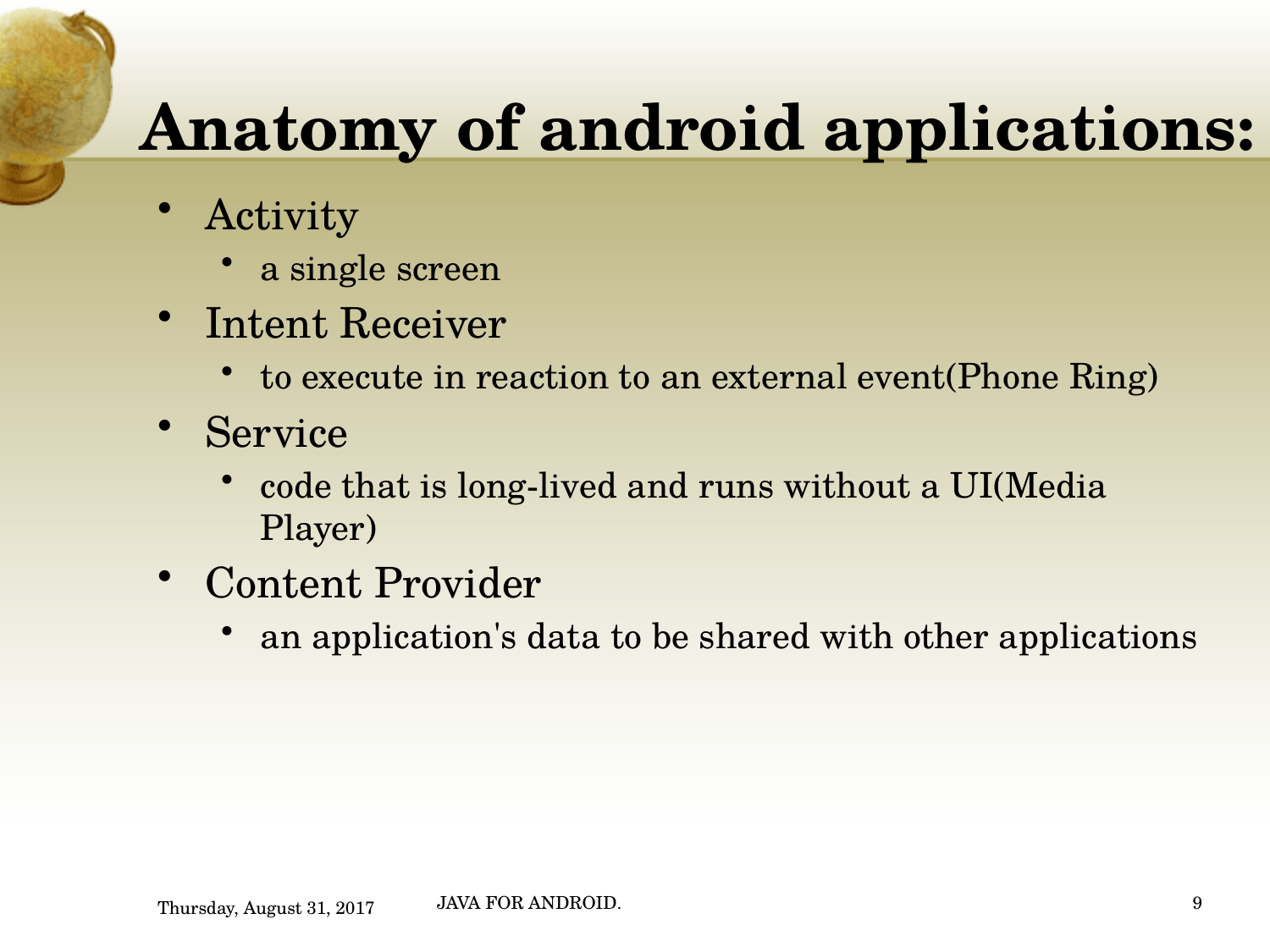

# Anatomy of android applications:
Activity
a single screen
Intent Receiver
to execute in reaction to an external event(Phone Ring)
Service
code that is long-lived and runs without a UI(Media Player)
Content Provider
an application's data to be shared with other applications

Thursday, August 31, 2017
JAVA FOR ANDROID.
9